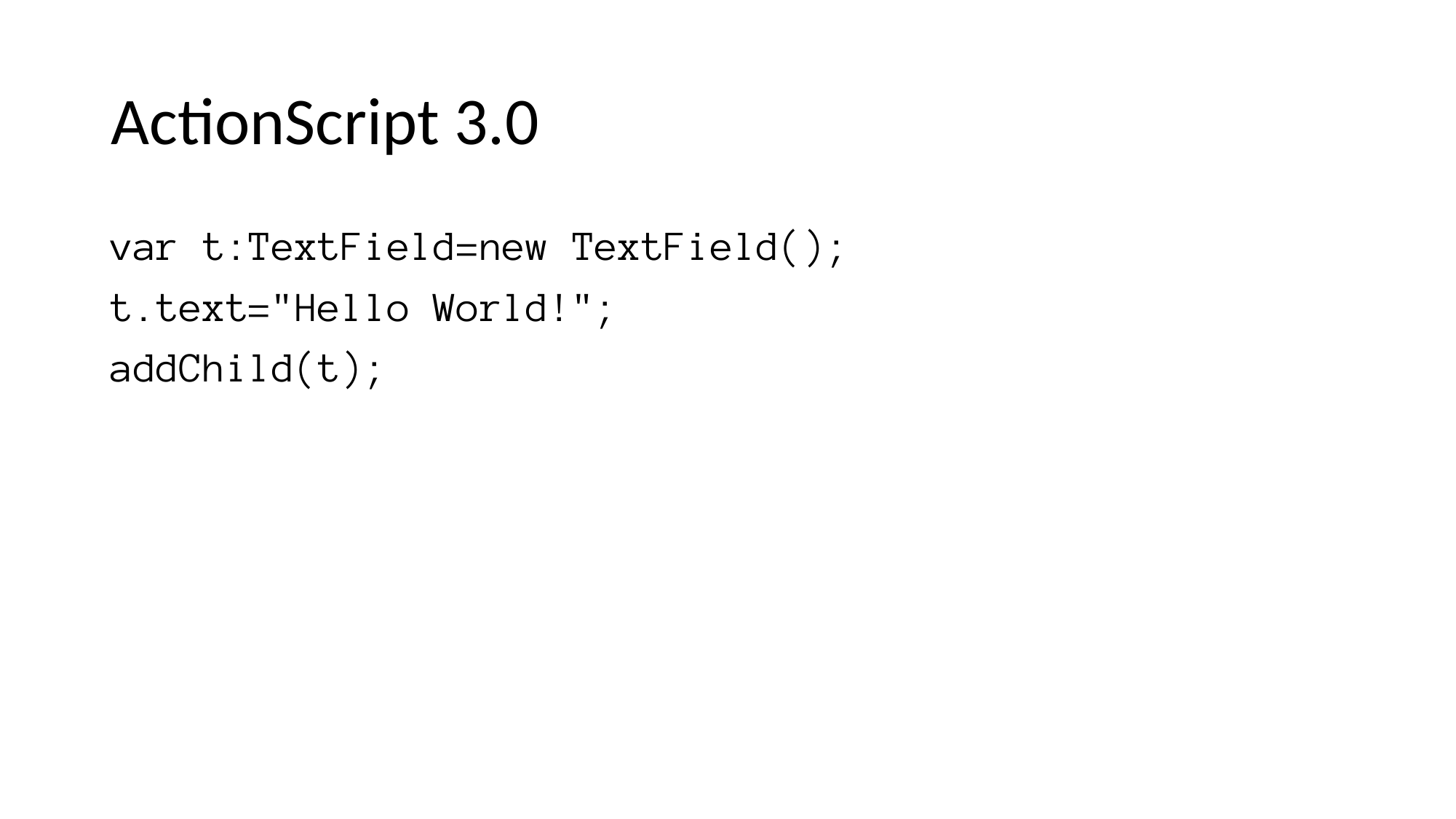

# ActionScript 3.0
var t:TextField=new TextField();
t.text="Hello World!";
addChild(t);